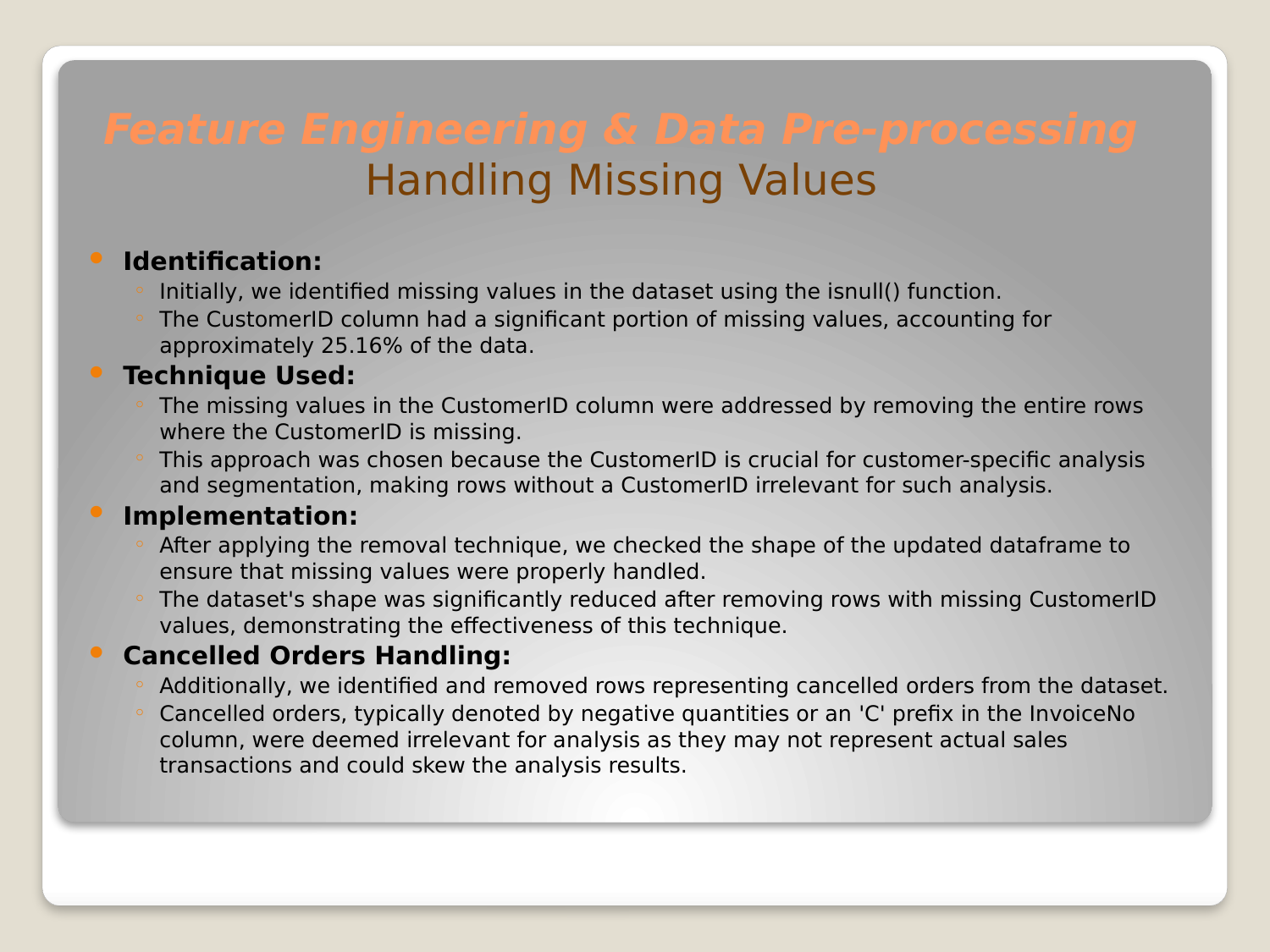

# Feature Engineering & Data Pre-processing Handling Missing Values
Identification:
Initially, we identified missing values in the dataset using the isnull() function.
The CustomerID column had a significant portion of missing values, accounting for approximately 25.16% of the data.
Technique Used:
The missing values in the CustomerID column were addressed by removing the entire rows where the CustomerID is missing.
This approach was chosen because the CustomerID is crucial for customer-specific analysis and segmentation, making rows without a CustomerID irrelevant for such analysis.
Implementation:
After applying the removal technique, we checked the shape of the updated dataframe to ensure that missing values were properly handled.
The dataset's shape was significantly reduced after removing rows with missing CustomerID values, demonstrating the effectiveness of this technique.
Cancelled Orders Handling:
Additionally, we identified and removed rows representing cancelled orders from the dataset.
Cancelled orders, typically denoted by negative quantities or an 'C' prefix in the InvoiceNo column, were deemed irrelevant for analysis as they may not represent actual sales transactions and could skew the analysis results.